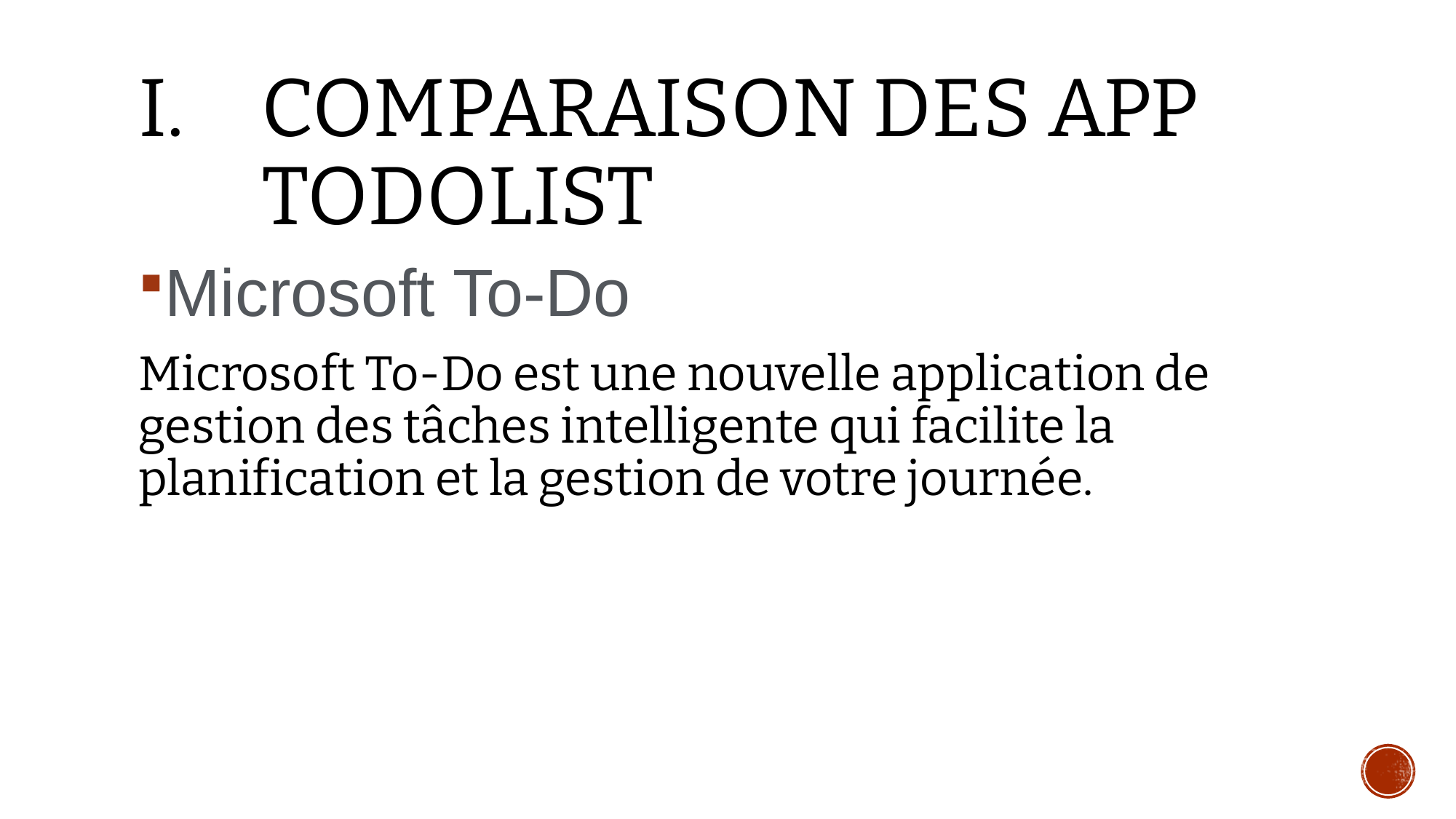

# Comparaison des app todolist
Microsoft To-Do
Microsoft To-Do est une nouvelle application de gestion des tâches intelligente qui facilite la planification et la gestion de votre journée.